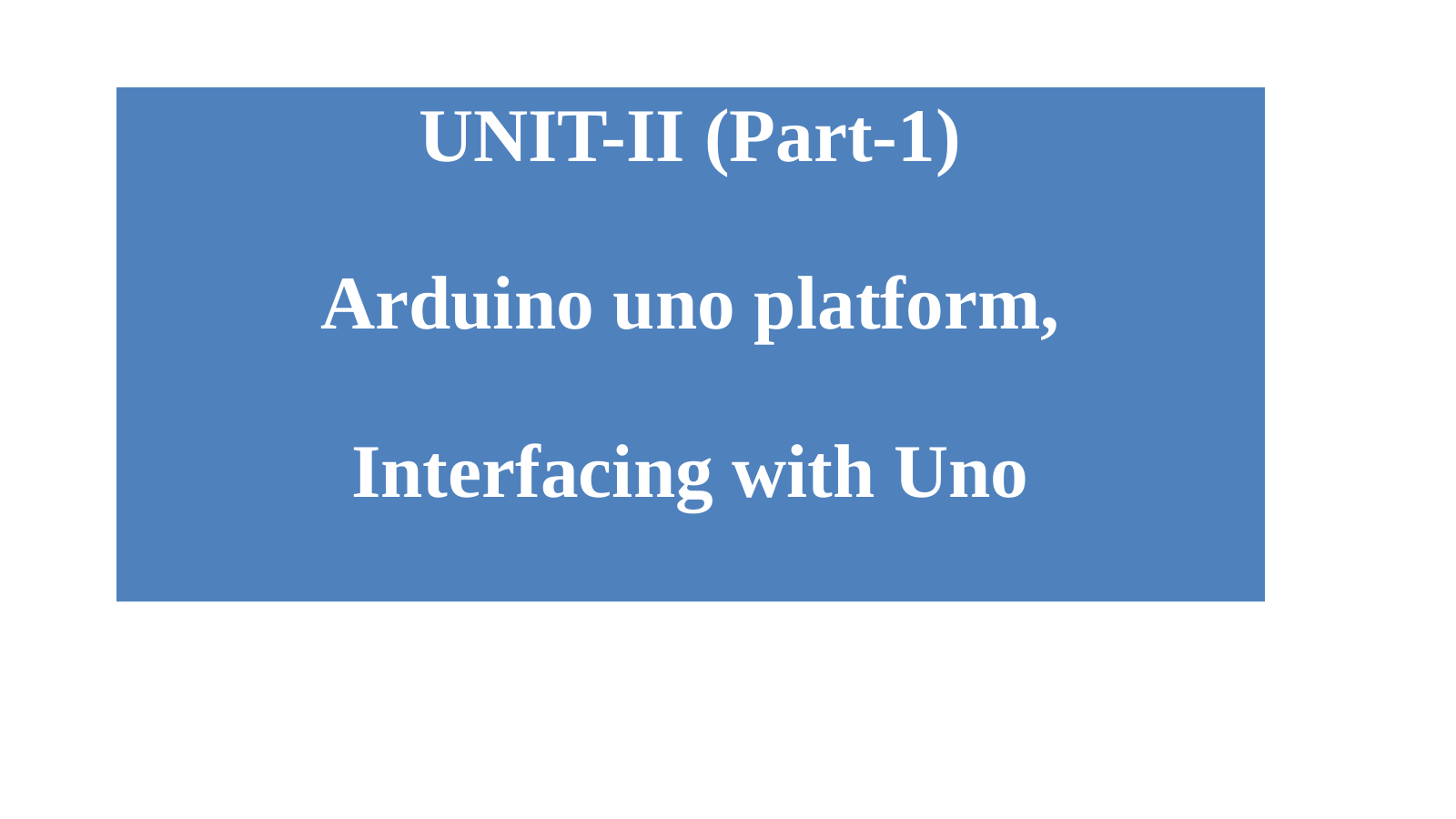

| UNIT-II (Part-1) Arduino uno platform, Interfacing with Uno |
| --- |